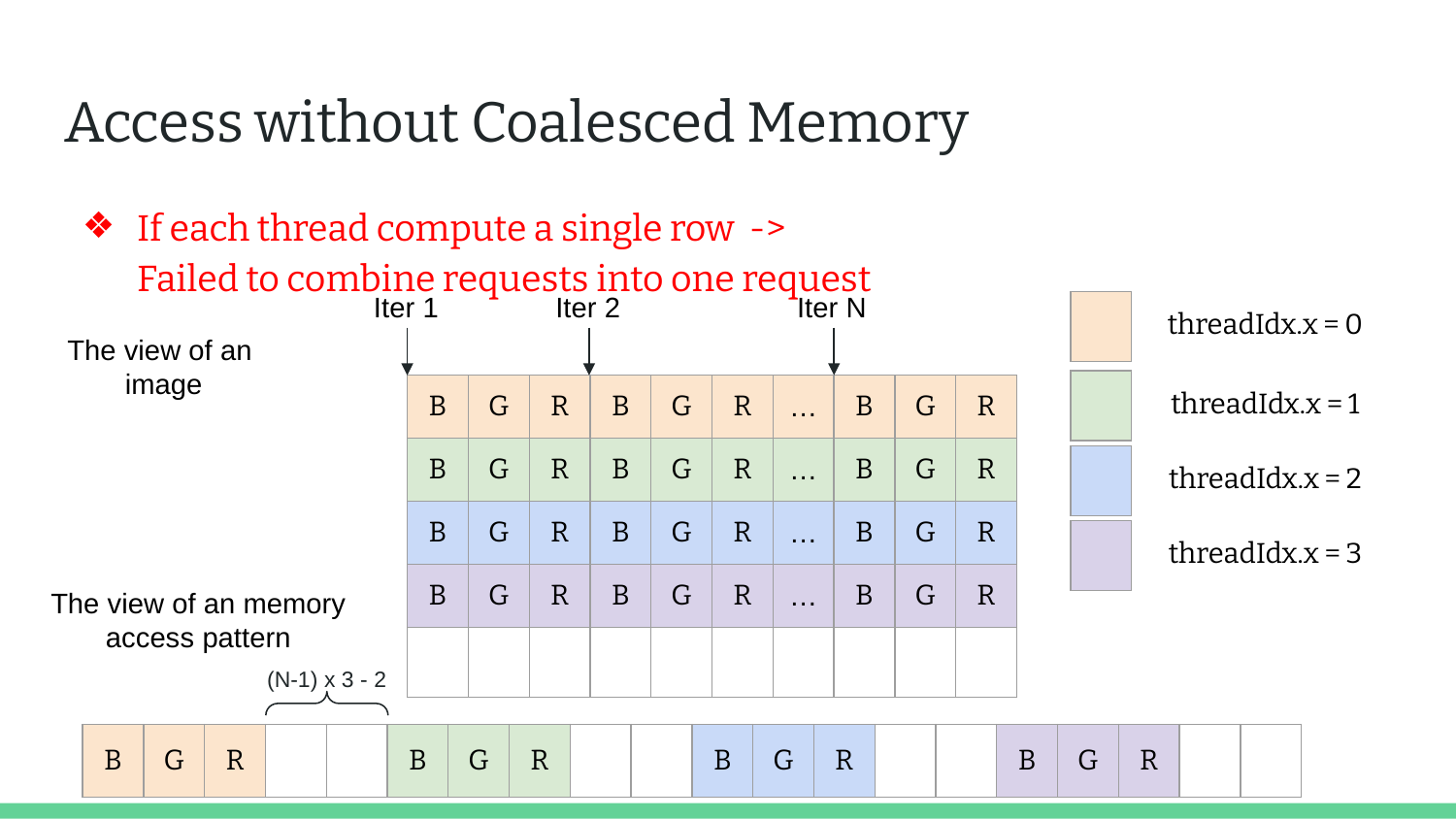

# Access without Coalesced Memory
If each thread compute a single row  ->
Failed to combine requests into one request
Iter 1
Iter 2
Iter N
|  |
| --- |
threadIdx.x = 0
The view of an
image
|  |
| --- |
threadIdx.x = 1
| B | G | R | B | G | R | … | B | G | R |
| --- | --- | --- | --- | --- | --- | --- | --- | --- | --- |
| B | G | R | B | G | R | … | B | G | R |
| B | G | R | B | G | R | … | B | G | R |
| B | G | R | B | G | R | … | B | G | R |
|  |  |  |  |  |  |  |  |  |  |
|  |
| --- |
threadIdx.x = 2
|  |
| --- |
threadIdx.x = 3
The view of an memory access pattern

(N-1) x 3 - 2
| B | G | R |  |  | B | G | R |  |  | B | G | R |  |  | B | G | R |  |  |
| --- | --- | --- | --- | --- | --- | --- | --- | --- | --- | --- | --- | --- | --- | --- | --- | --- | --- | --- | --- |